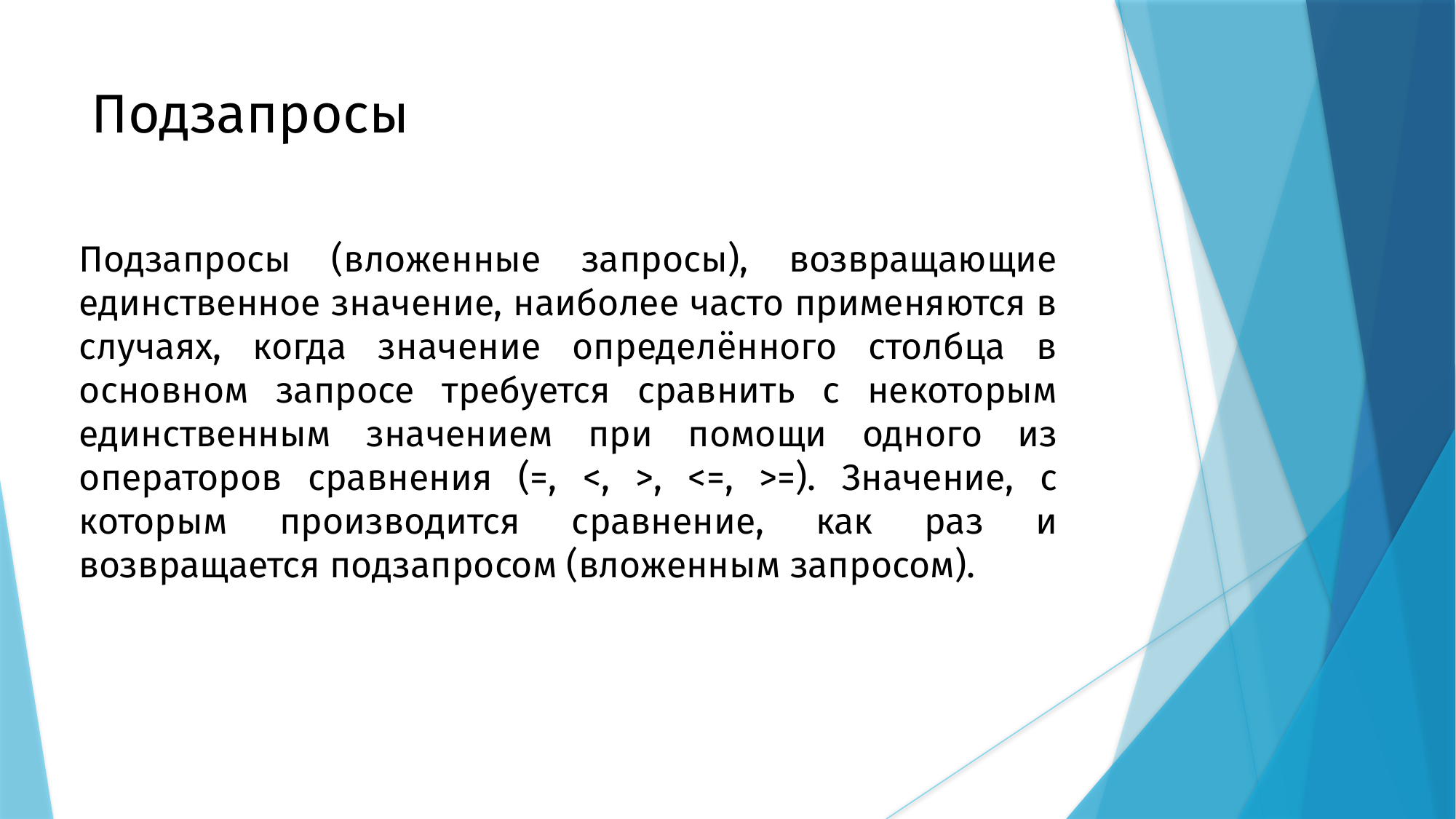

Подзапросы
Подзапросы (вложенные запросы), возвращающие единственное значение, наиболее часто применяются в случаях, когда значение определённого столбца в основном запросе требуется сравнить с некоторым единственным значением при помощи одного из операторов сравнения (=, <, >, <=, >=). Значение, с которым производится сравнение, как раз и возвращается подзапросом (вложенным запросом).